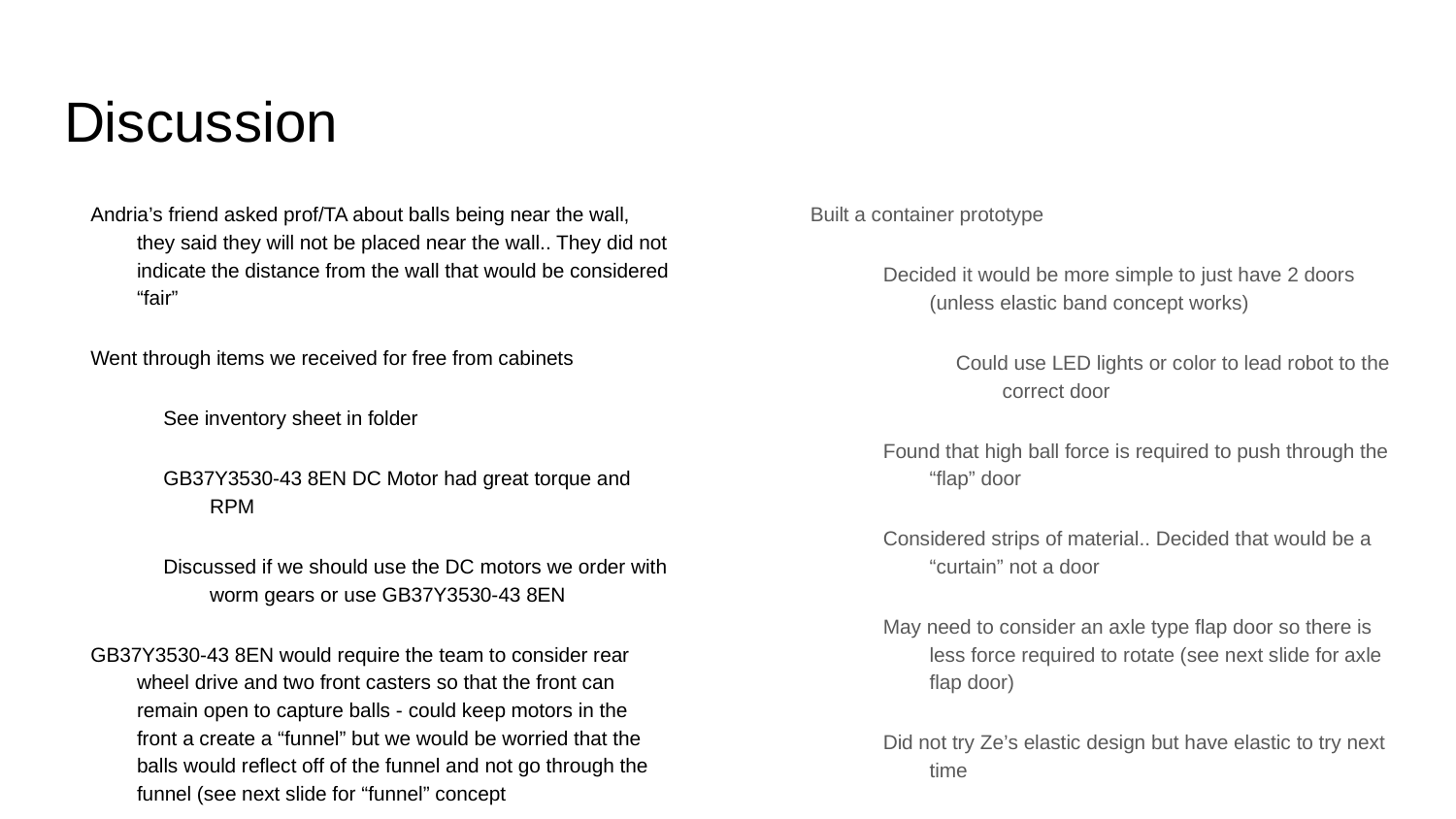

# Discussion
Andria’s friend asked prof/TA about balls being near the wall, they said they will not be placed near the wall.. They did not indicate the distance from the wall that would be considered “fair”
Went through items we received for free from cabinets
See inventory sheet in folder
GB37Y3530-43 8EN DC Motor had great torque and RPM
Discussed if we should use the DC motors we order with worm gears or use GB37Y3530-43 8EN
GB37Y3530-43 8EN would require the team to consider rear wheel drive and two front casters so that the front can remain open to capture balls - could keep motors in the front a create a “funnel” but we would be worried that the balls would reflect off of the funnel and not go through the funnel (see next slide for “funnel” concept
Need to decide as a team if rear wheel drive would be okay? - this would require 2 front caster wheels.. Would casters mean too much start force? NEED TO DECIDE ASAP SO WE CAN ORDER!
Built a container prototype
Decided it would be more simple to just have 2 doors (unless elastic band concept works)
Could use LED lights or color to lead robot to the correct door
Found that high ball force is required to push through the “flap” door
Considered strips of material.. Decided that would be a “curtain” not a door
May need to consider an axle type flap door so there is less force required to rotate (see next slide for axle flap door)
Did not try Ze’s elastic design but have elastic to try next time
Might need to consider a raising door if we can not get prototype to work